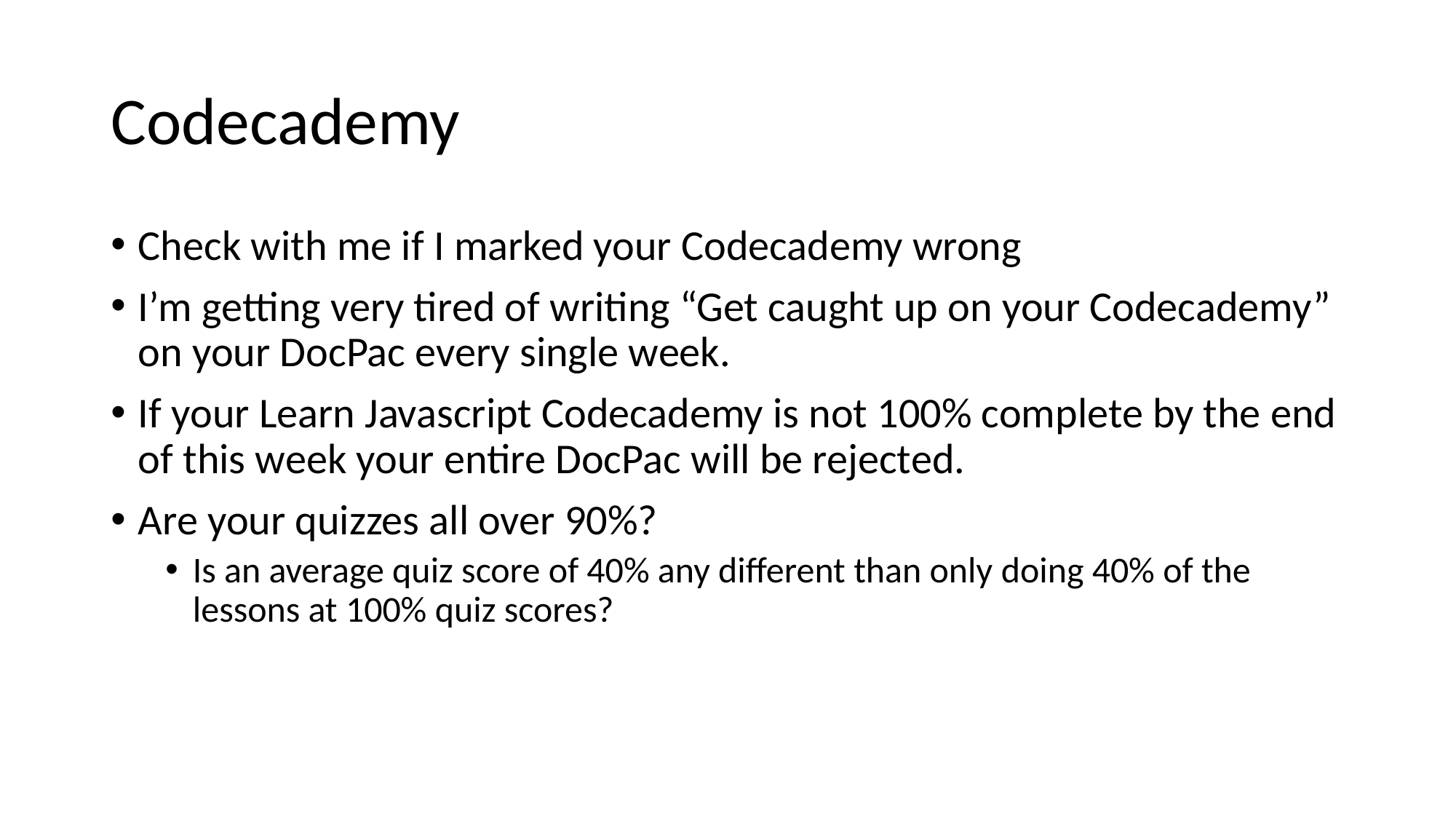

# Codecademy
Check with me if I marked your Codecademy wrong
I’m getting very tired of writing “Get caught up on your Codecademy” on your DocPac every single week.
If your Learn Javascript Codecademy is not 100% complete by the end of this week your entire DocPac will be rejected.
Are your quizzes all over 90%?
Is an average quiz score of 40% any different than only doing 40% of the lessons at 100% quiz scores?